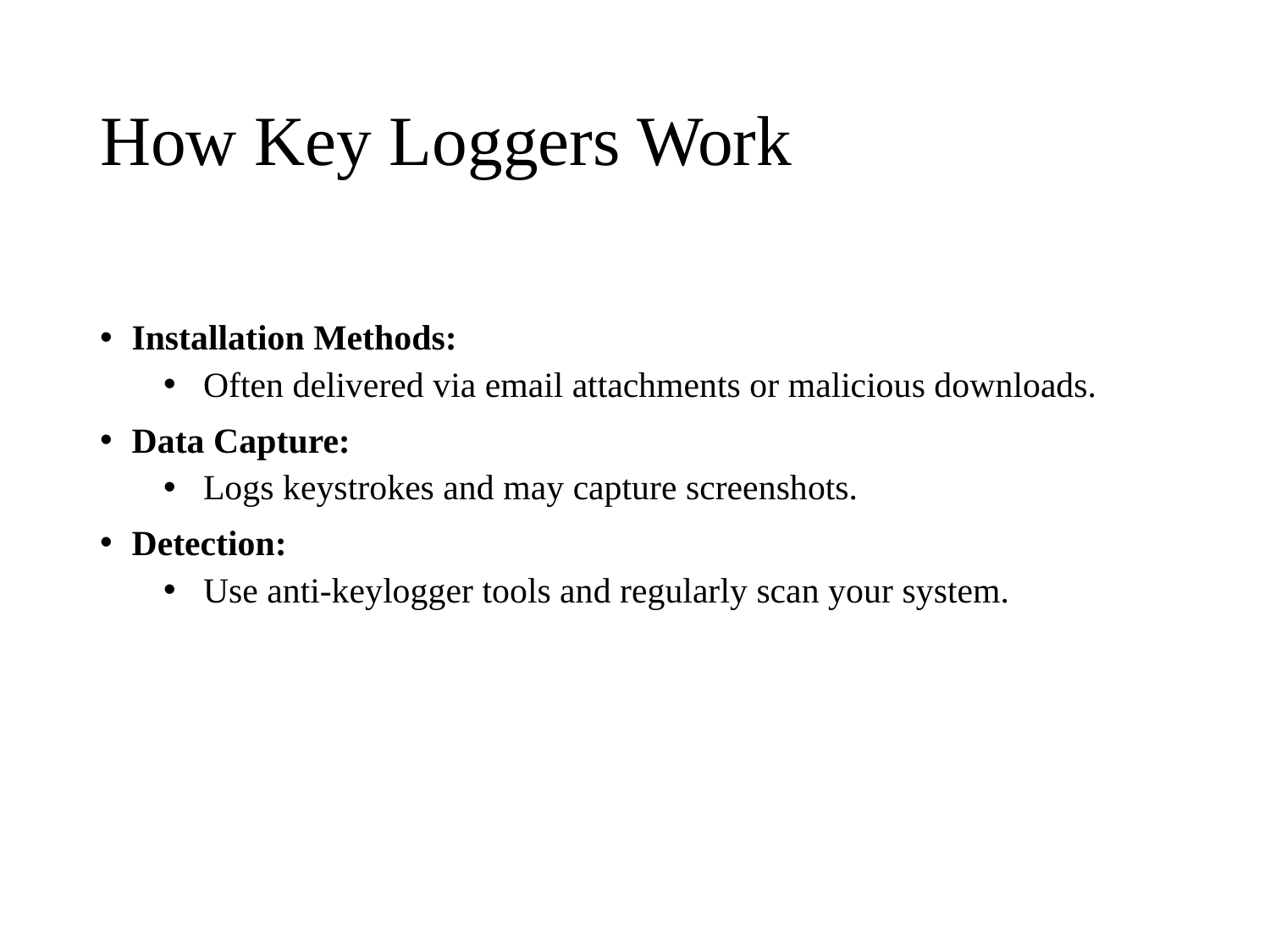

# How Key Loggers Work

Installation Methods:
Often delivered via email attachments or malicious downloads.
Data Capture:
Logs keystrokes and may capture screenshots.
Detection:
Use anti-keylogger tools and regularly scan your system.